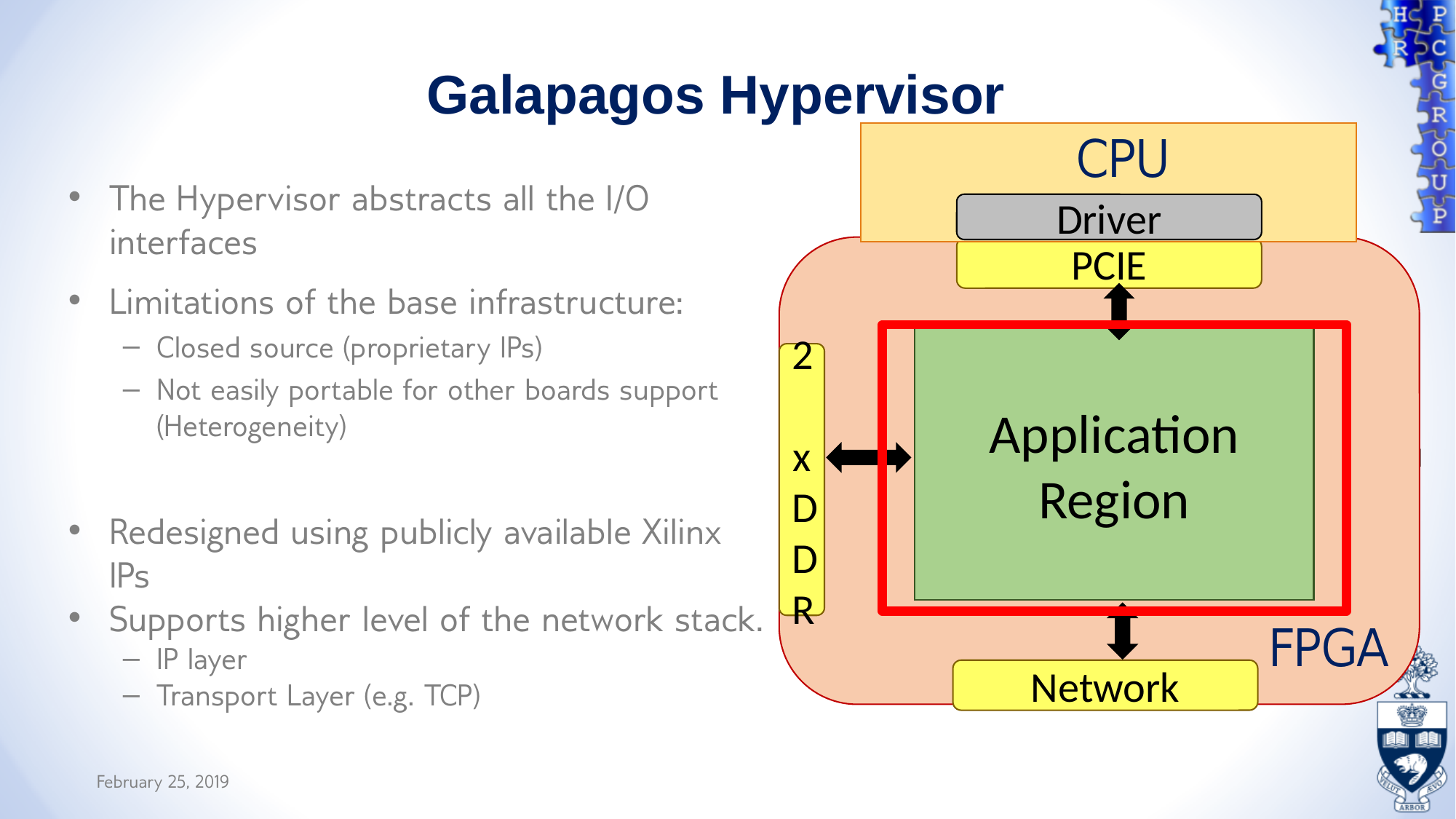

# Galapagos Hypervisor
CPU

The Hypervisor abstracts all the I/O interfaces
Limitations of the base infrastructure:
Closed source (proprietary IPs)
Not easily portable for other boards support (Heterogeneity)

Redesigned using publicly available Xilinx IPs
Supports higher level of the network stack.
IP layer
Transport Layer (e.g. TCP)

Driver

PCIE

Application
Region
2
x DDR
11

FPGA
FPG
Network
February 25, 2019